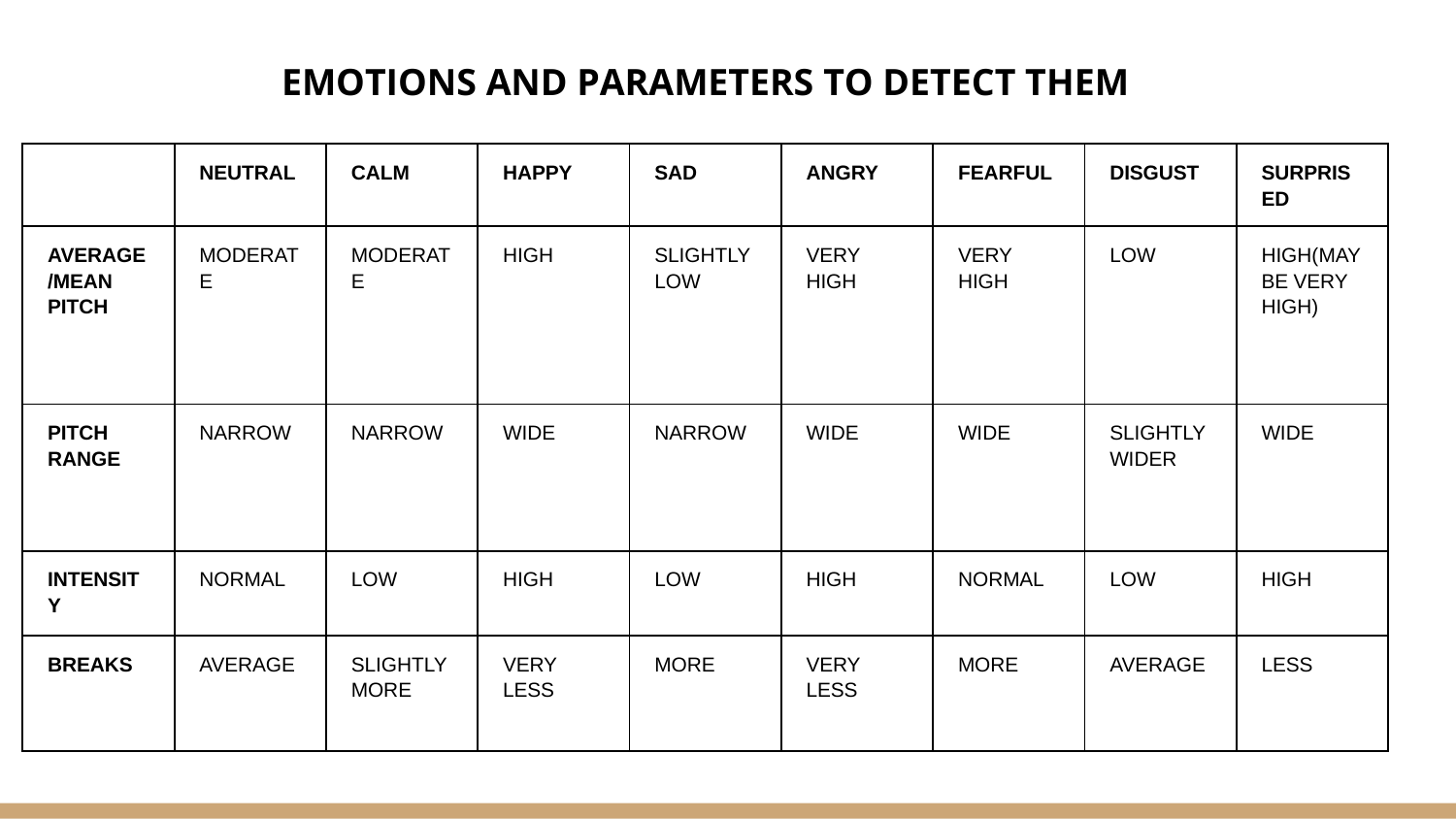

EMOTIONS AND PARAMETERS TO DETECT THEM
|  | NEUTRAL | CALM | HAPPY | SAD | ANGRY | FEARFUL | DISGUST | SURPRISED |
| --- | --- | --- | --- | --- | --- | --- | --- | --- |
| AVERAGE/MEAN PITCH | MODERATE | MODERATE | HIGH | SLIGHTLY LOW | VERY HIGH | VERY HIGH | LOW | HIGH(MAYBE VERY HIGH) |
| PITCH RANGE | NARROW | NARROW | WIDE | NARROW | WIDE | WIDE | SLIGHTLY WIDER | WIDE |
| INTENSITY | NORMAL | LOW | HIGH | LOW | HIGH | NORMAL | LOW | HIGH |
| BREAKS | AVERAGE | SLIGHTLY MORE | VERY LESS | MORE | VERY LESS | MORE | AVERAGE | LESS |